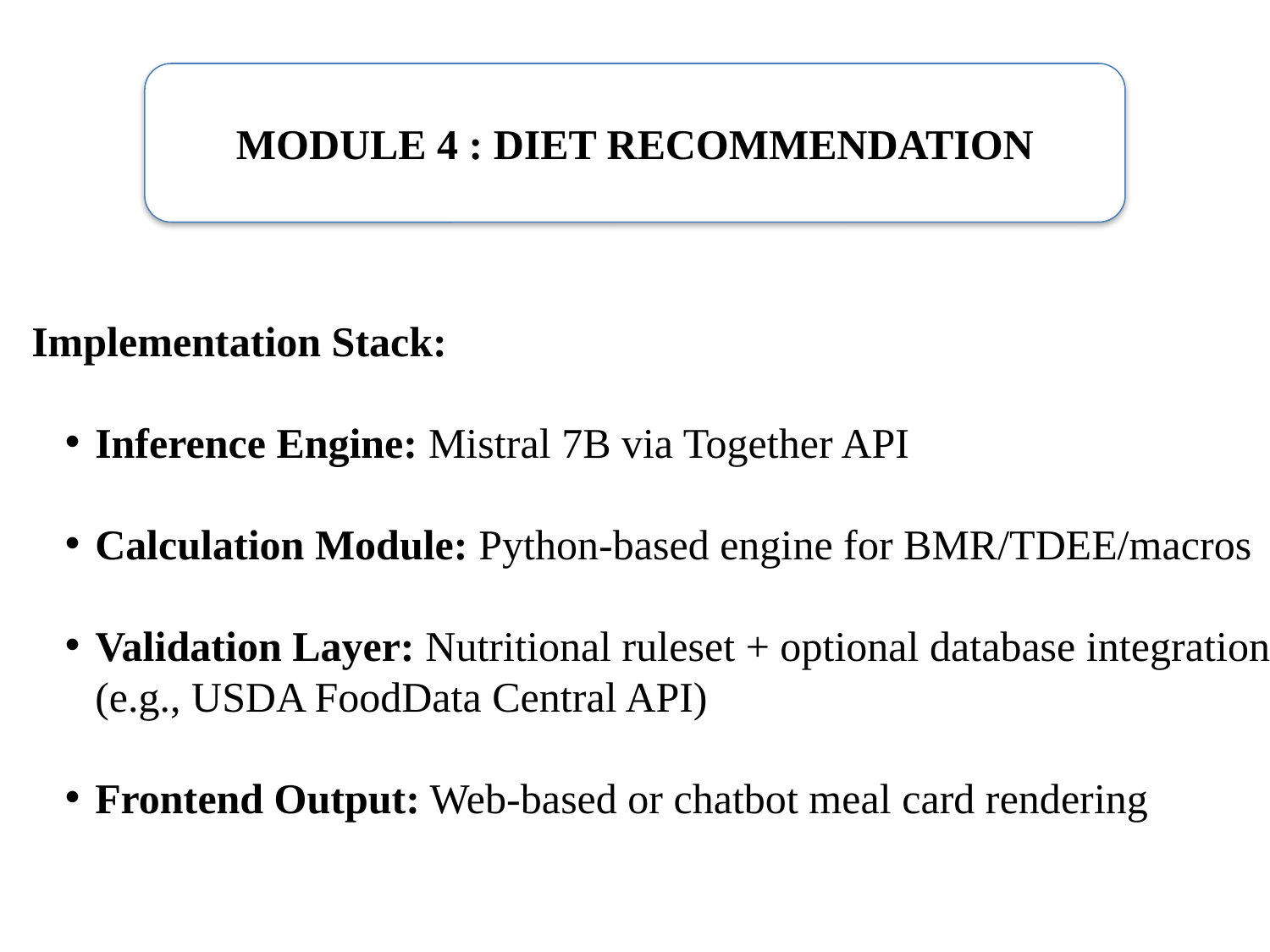

MODULE 4 : DIET RECOMMENDATION
Implementation Stack:

Inference Engine: Mistral 7B via Together API

Calculation Module: Python-based engine for BMR/TDEE/macros

Validation Layer: Nutritional ruleset + optional database integration (e.g., USDA FoodData Central API)

Frontend Output: Web-based or chatbot meal card rendering